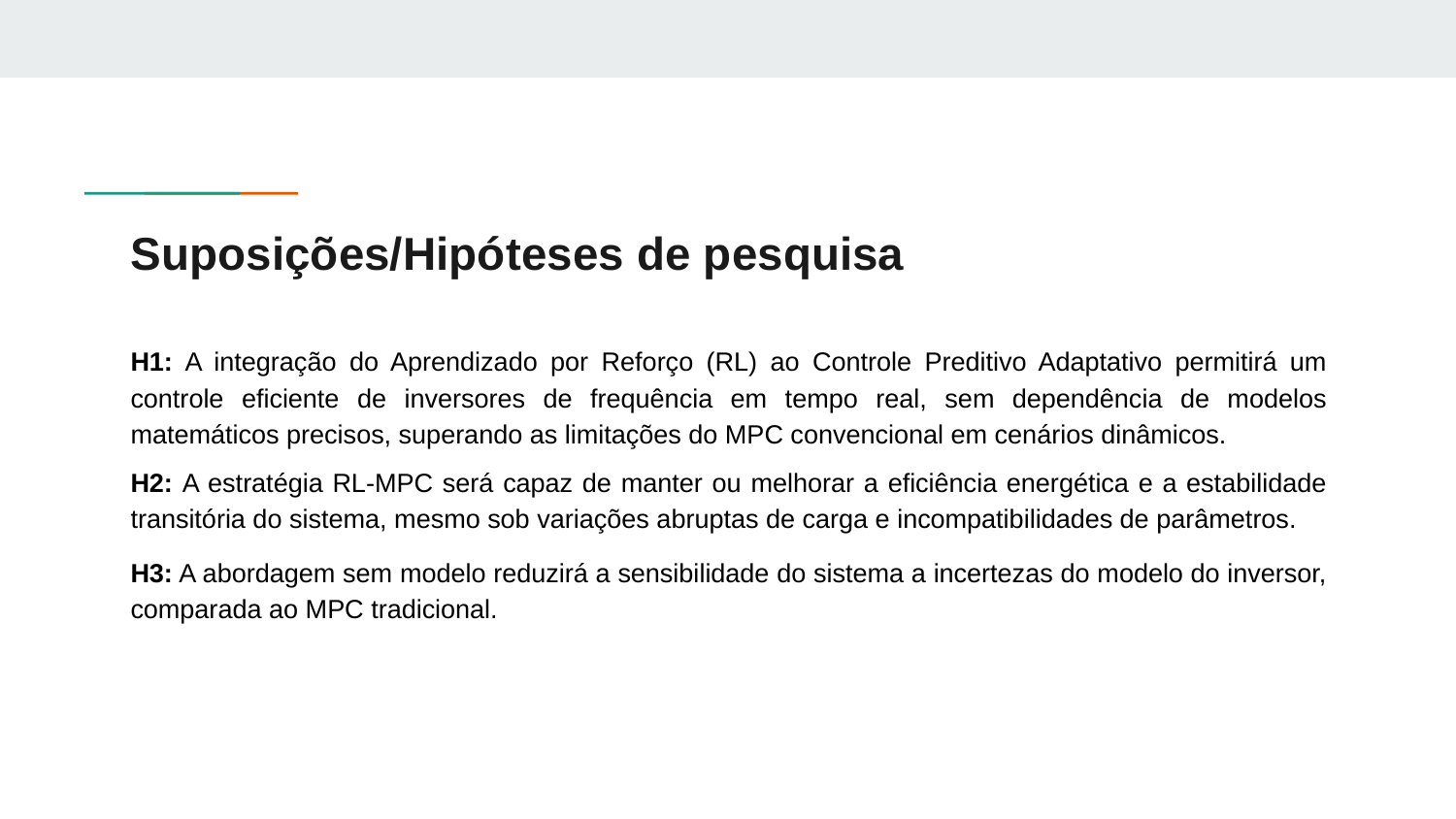

# Suposições/Hipóteses de pesquisa
H1: A integração do Aprendizado por Reforço (RL) ao Controle Preditivo Adaptativo permitirá um controle eficiente de inversores de frequência em tempo real, sem dependência de modelos matemáticos precisos, superando as limitações do MPC convencional em cenários dinâmicos.
H2: A estratégia RL-MPC será capaz de manter ou melhorar a eficiência energética e a estabilidade transitória do sistema, mesmo sob variações abruptas de carga e incompatibilidades de parâmetros.
H3: A abordagem sem modelo reduzirá a sensibilidade do sistema a incertezas do modelo do inversor, comparada ao MPC tradicional.